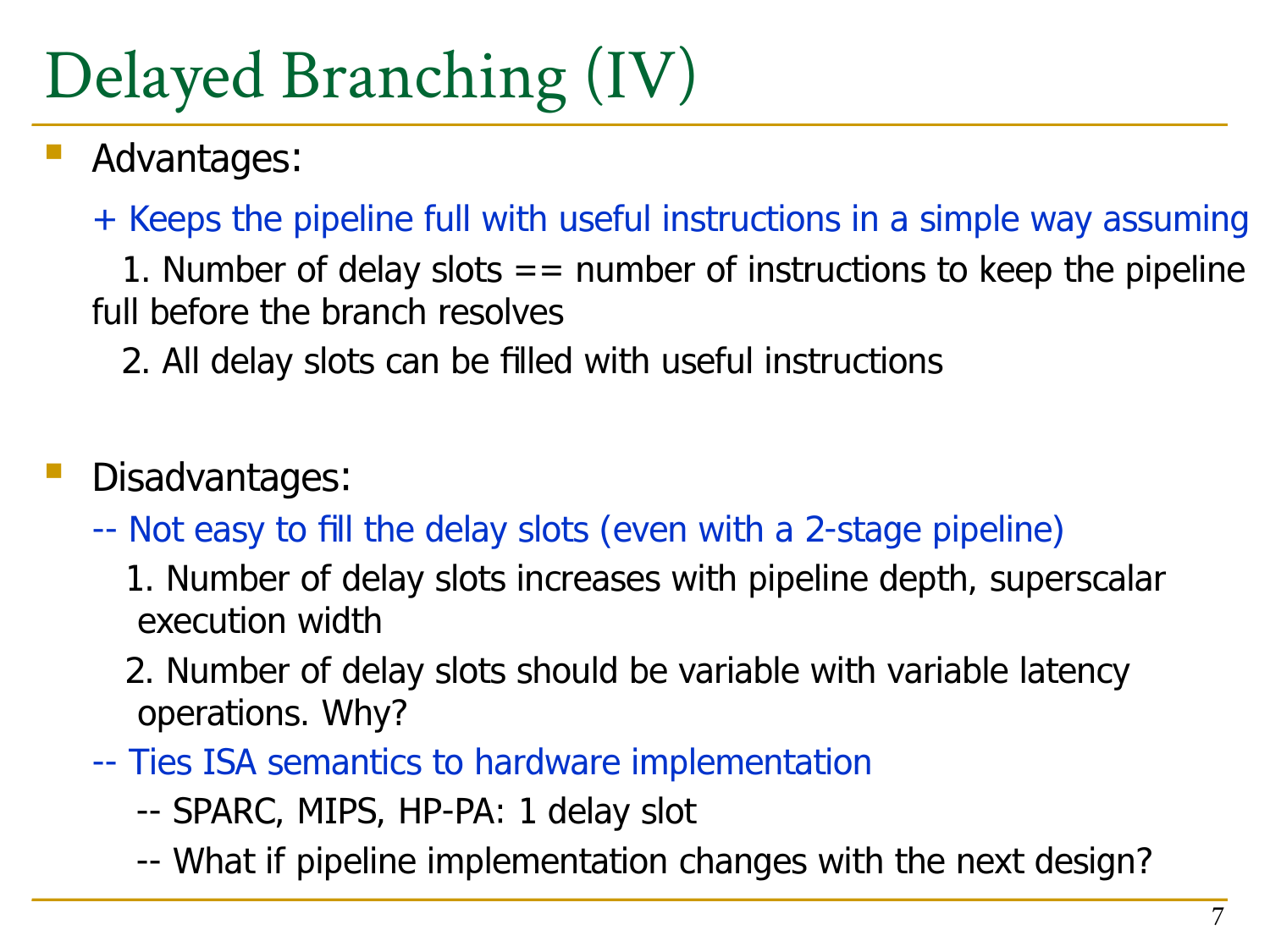

# Delayed Branching (IV)
Advantages:
	+ Keeps the pipeline full with useful instructions in a simple way assuming
       1. Number of delay slots == number of instructions to keep the pipeline full before the branch resolves
       2. All delay slots can be filled with useful instructions

Disadvantages:
-- Not easy to fill the delay slots (even with a 2-stage pipeline)
   1. Number of delay slots increases with pipeline depth, superscalar execution width
   2. Number of delay slots should be variable with variable latency operations. Why?
	-- Ties ISA semantics to hardware implementation
	    -- SPARC, MIPS, HP-PA: 1 delay slot
	    -- What if pipeline implementation changes with the next design?

7